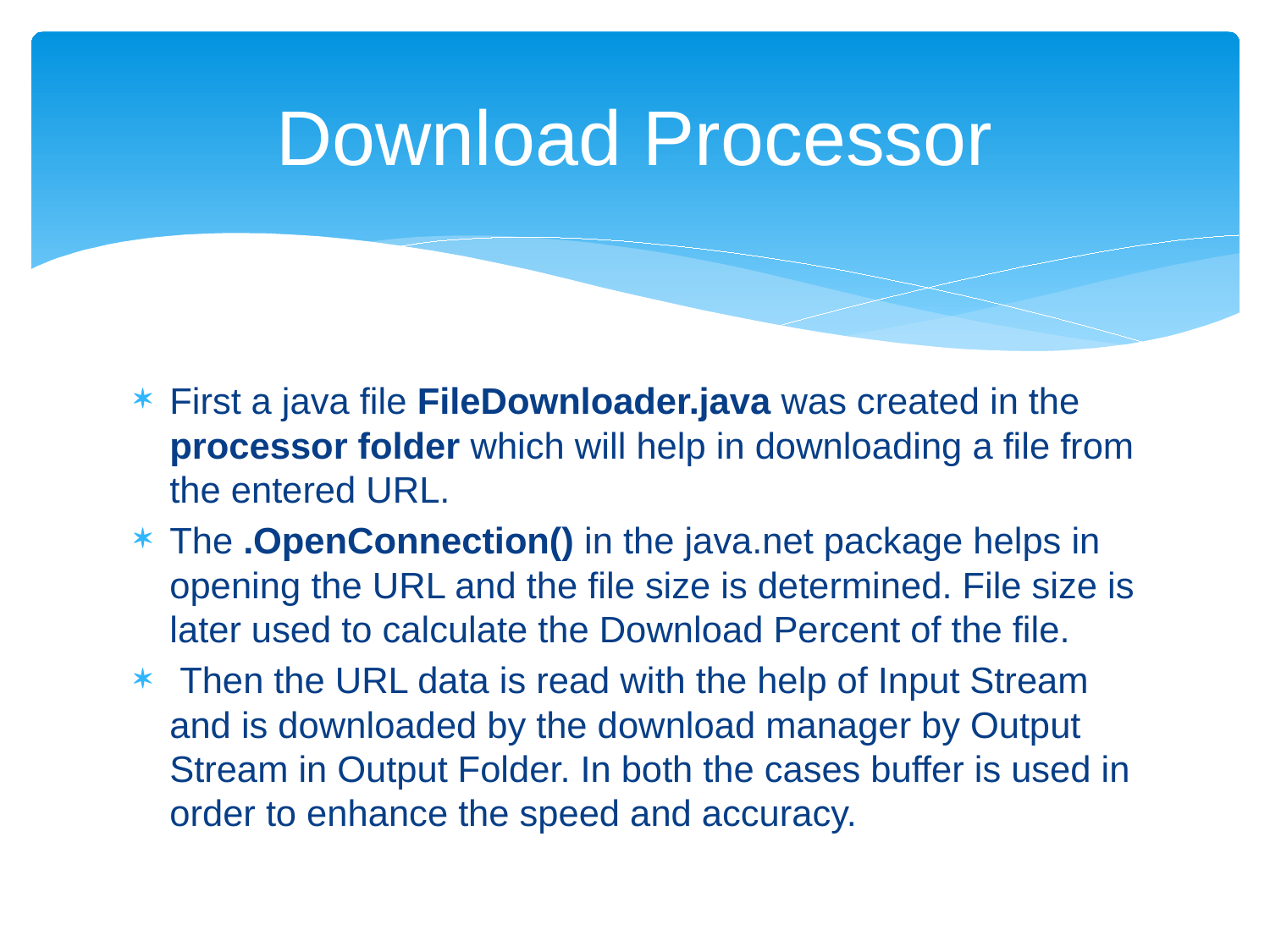

# Download Processor
First a java file FileDownloader.java was created in the processor folder which will help in downloading a file from the entered URL.
The .OpenConnection() in the java.net package helps in opening the URL and the file size is determined. File size is later used to calculate the Download Percent of the file.
 Then the URL data is read with the help of Input Stream and is downloaded by the download manager by Output Stream in Output Folder. In both the cases buffer is used in order to enhance the speed and accuracy.